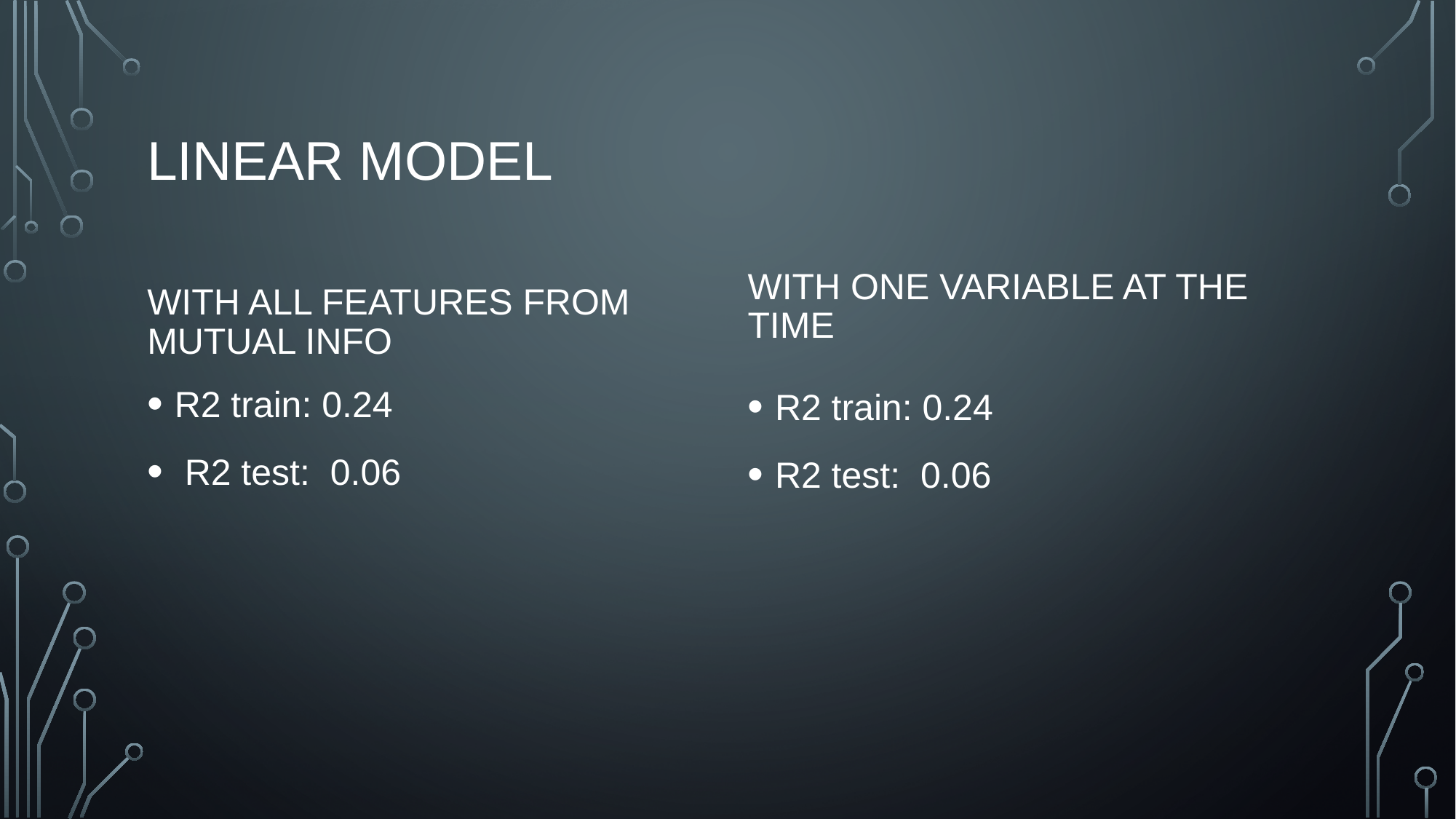

# Linear Model
With one variable at the time
With all features from Mutual ınfo
R2 train: 0.24
 R2 test:  0.06

R2 train: 0.24
R2 test:  0.06